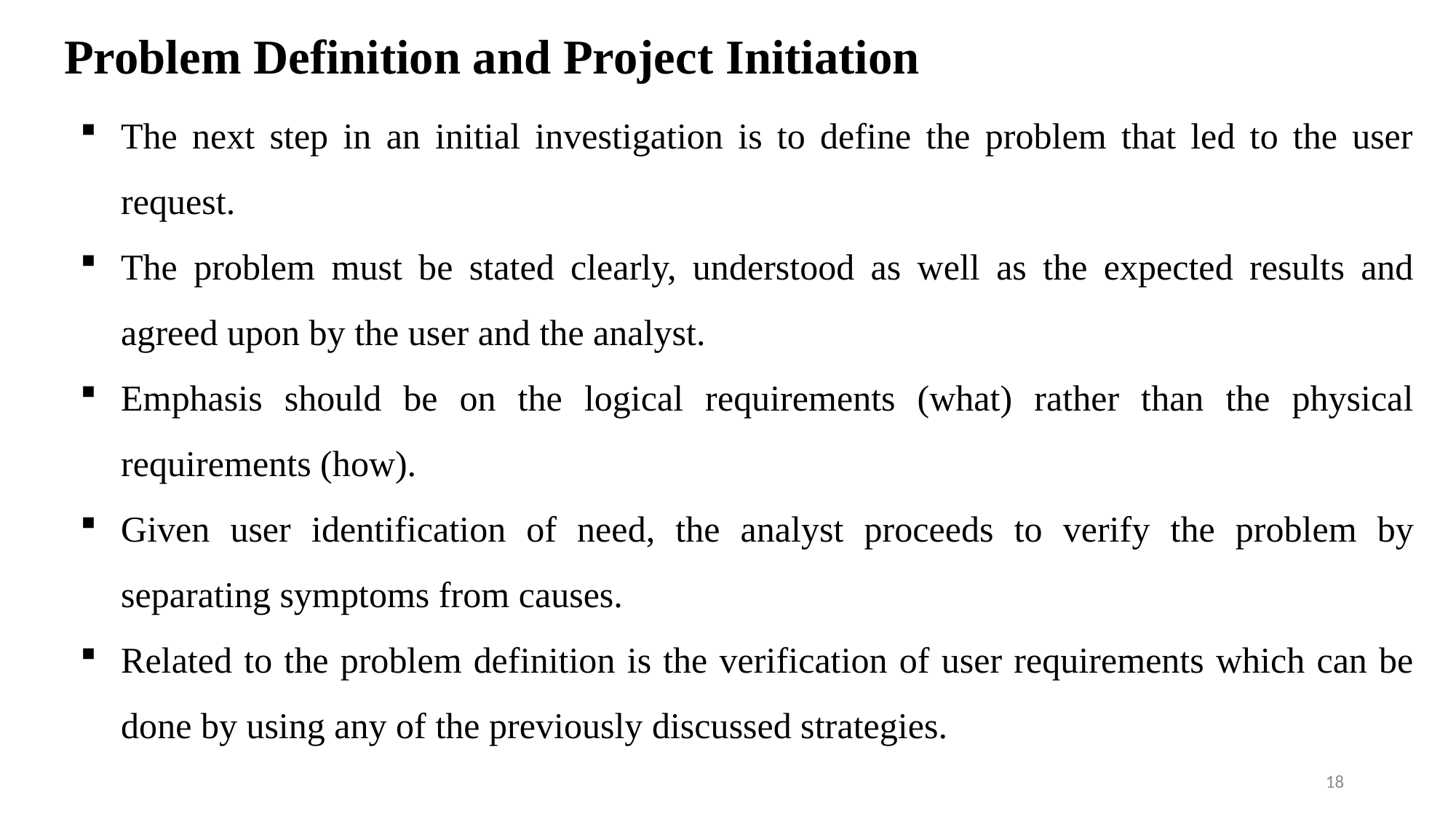

# Problem Definition and Project Initiation
The next step in an initial investigation is to define the problem that led to the user request.
The problem must be stated clearly, understood as well as the expected results and agreed upon by the user and the analyst.
Emphasis should be on the logical requirements (what) rather than the physical requirements (how).
Given user identification of need, the analyst proceeds to verify the problem by separating symptoms from causes.
Related to the problem definition is the verification of user requirements which can be done by using any of the previously discussed strategies.

18